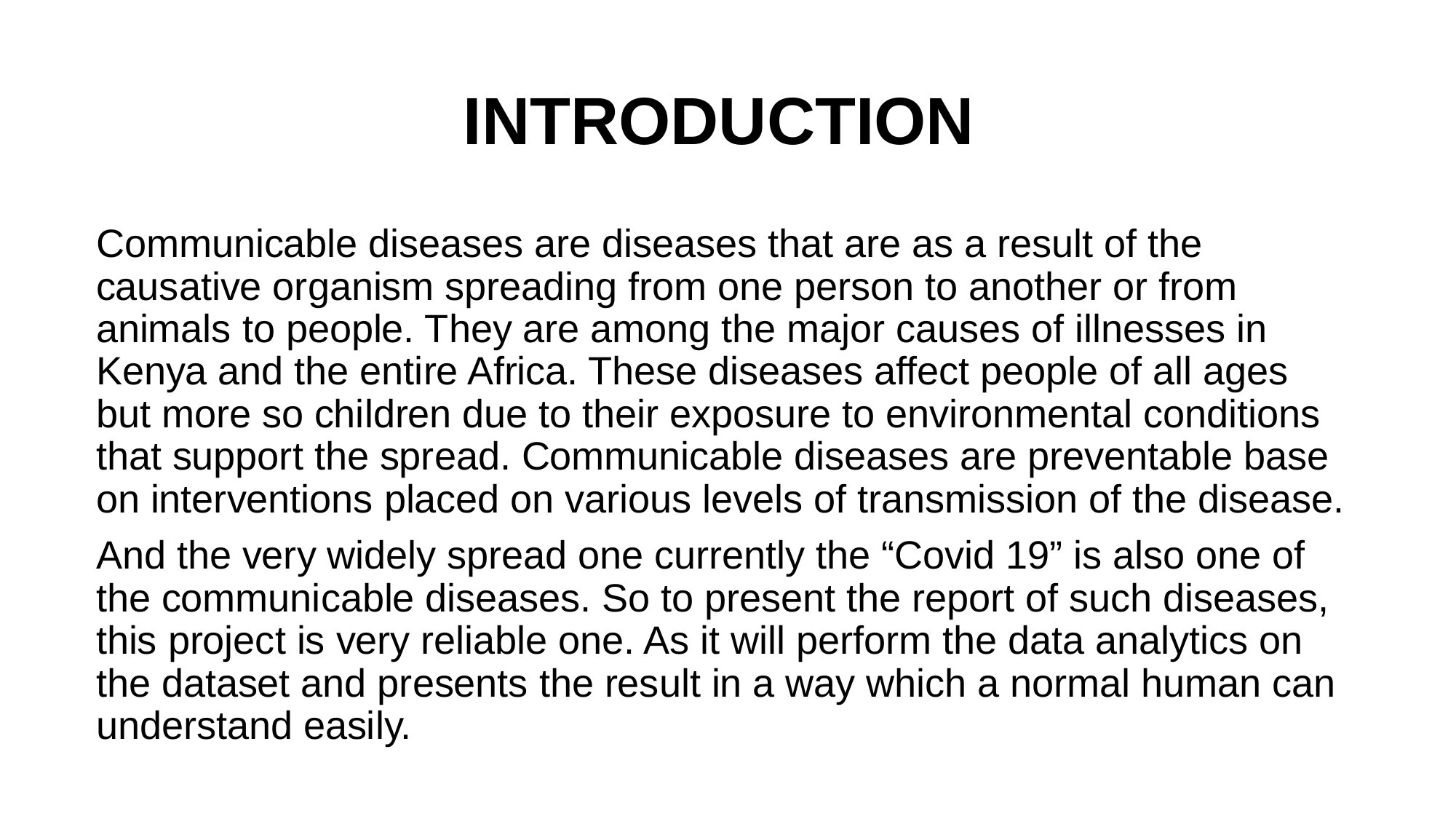

# INTRODUCTION

Communicable diseases are diseases that are as a result of the causative organism spreading from one person to another or from animals to people. They are among the major causes of illnesses in Kenya and the entire Africa. These diseases affect people of all ages but more so children due to their exposure to environmental conditions that support the spread. Communicable diseases are preventable base on interventions placed on various levels of transmission of the disease.
And the very widely spread one currently the “Covid 19” is also one of the communicable diseases. So to present the report of such diseases,  this project is very reliable one. As it will perform the data analytics on the dataset and presents the result in a way which a normal human can understand easily.